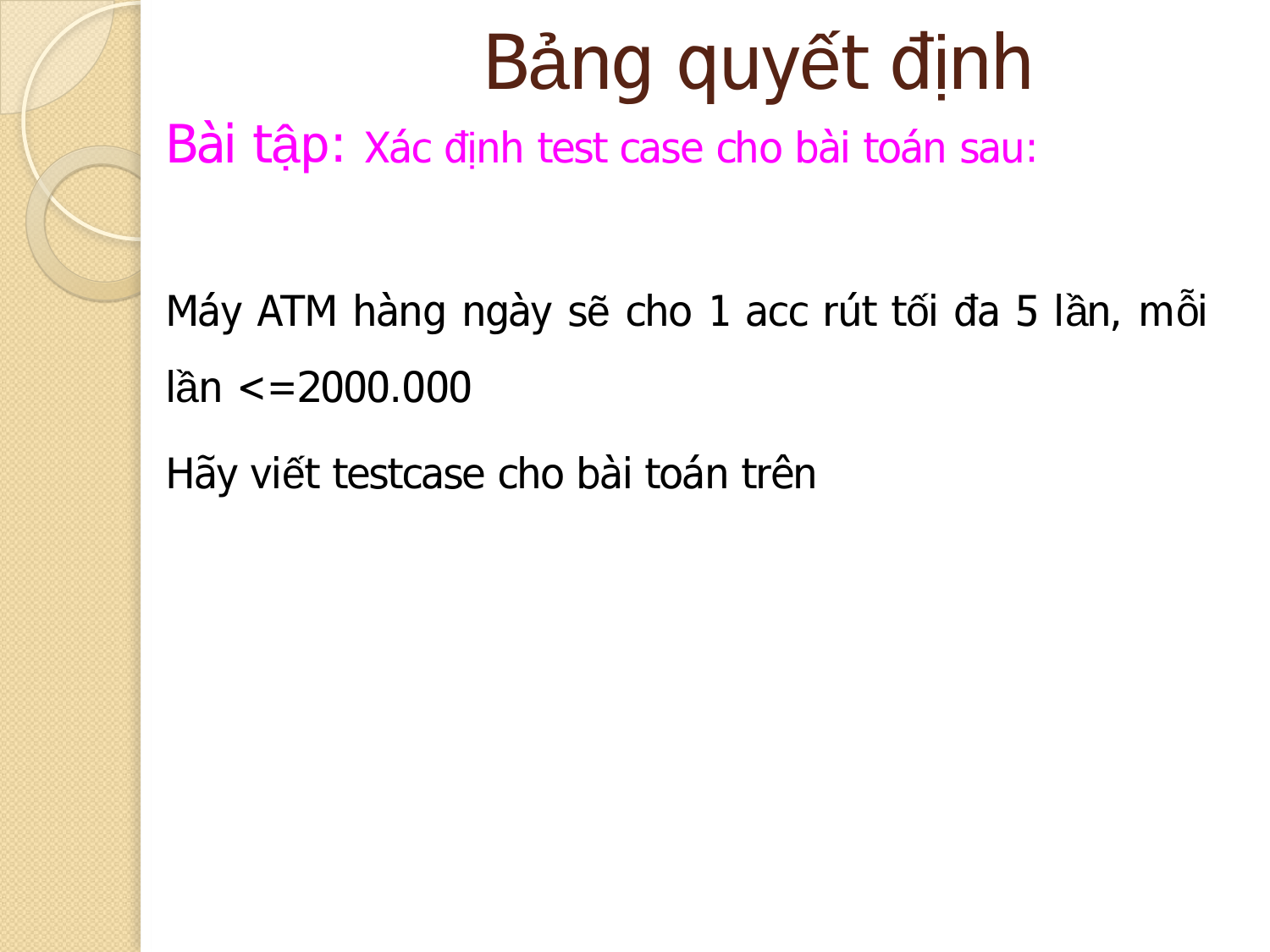

# Bảng quyết định
Bài tập: Xác định test case cho bài toán sau:

Máy ATM hàng ngày sẽ cho 1 acc rút tối đa 5 lần, mỗi lần <=2000.000
Hãy viết testcase cho bài toán trên